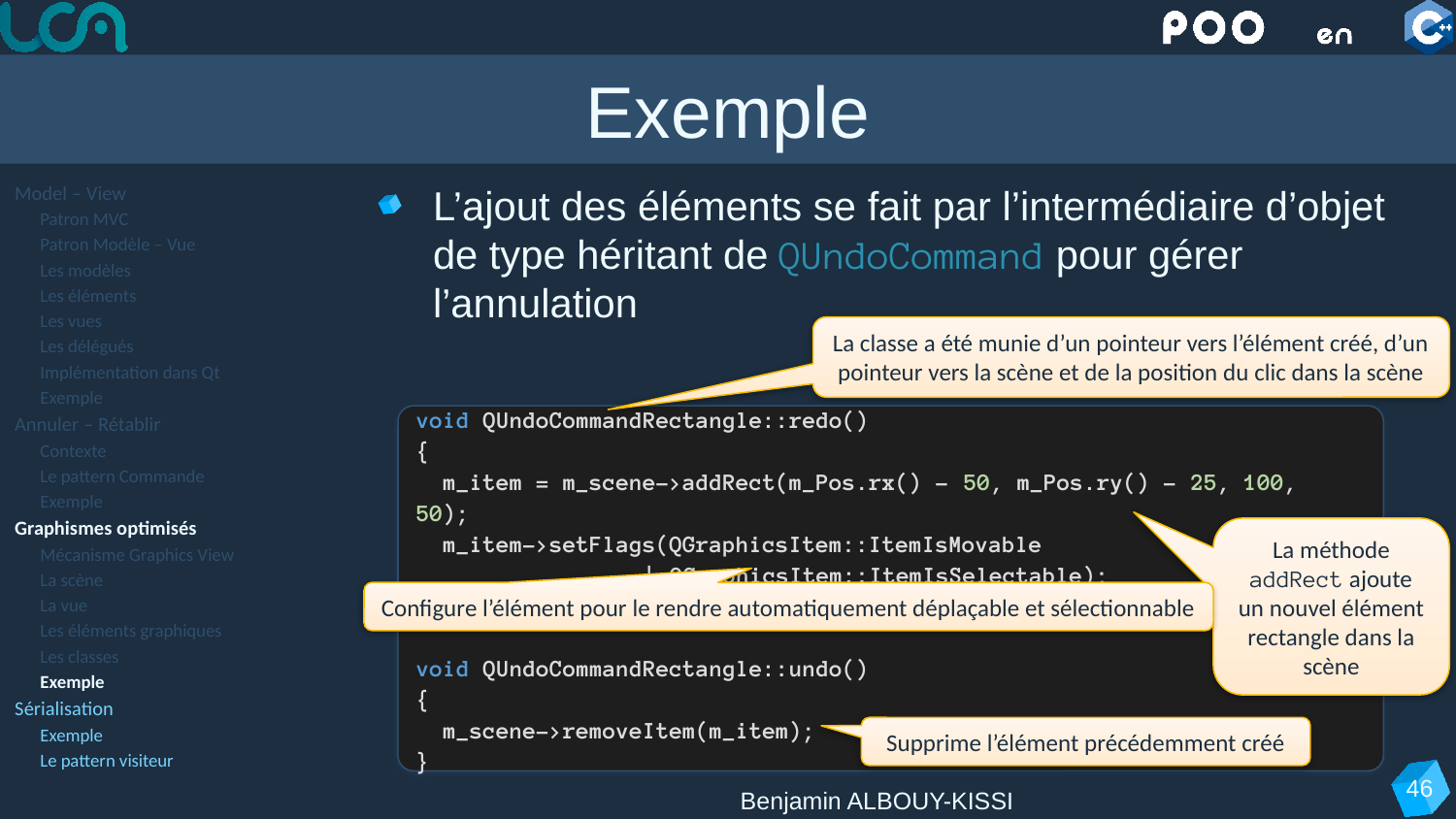

# Exemple
Model – View
Patron MVC
Patron Modèle – Vue
Les modèles
Les éléments
Les vues
Les délégués
Implémentation dans Qt
Exemple
Annuler – Rétablir
Contexte
Le pattern Commande
Exemple
Graphismes optimisés
Mécanisme Graphics View
La scène
La vue
Les éléments graphiques
Les classes
Exemple
Sérialisation
Exemple
Le pattern visiteur
L’ajout des éléments se fait par l’intermédiaire d’objet de type héritant de QUndoCommand pour gérer l’annulation
La classe a été munie d’un pointeur vers l’élément créé, d’un pointeur vers la scène et de la position du clic dans la scène
void QUndoCommandRectangle::redo()
{
  m_item = m_scene->addRect(m_Pos.rx() - 50, m_Pos.ry() - 25, 100, 50);
  m_item->setFlags(QGraphicsItem::ItemIsMovable
                 | QGraphicsItem::ItemIsSelectable);
}

void QUndoCommandRectangle::undo()
{
  m_scene->removeItem(m_item);
}
La méthode addRect ajoute un nouvel élément rectangle dans la scène
Configure l’élément pour le rendre automatiquement déplaçable et sélectionnable
Supprime l’élément précédemment créé
46
Benjamin ALBOUY-KISSI